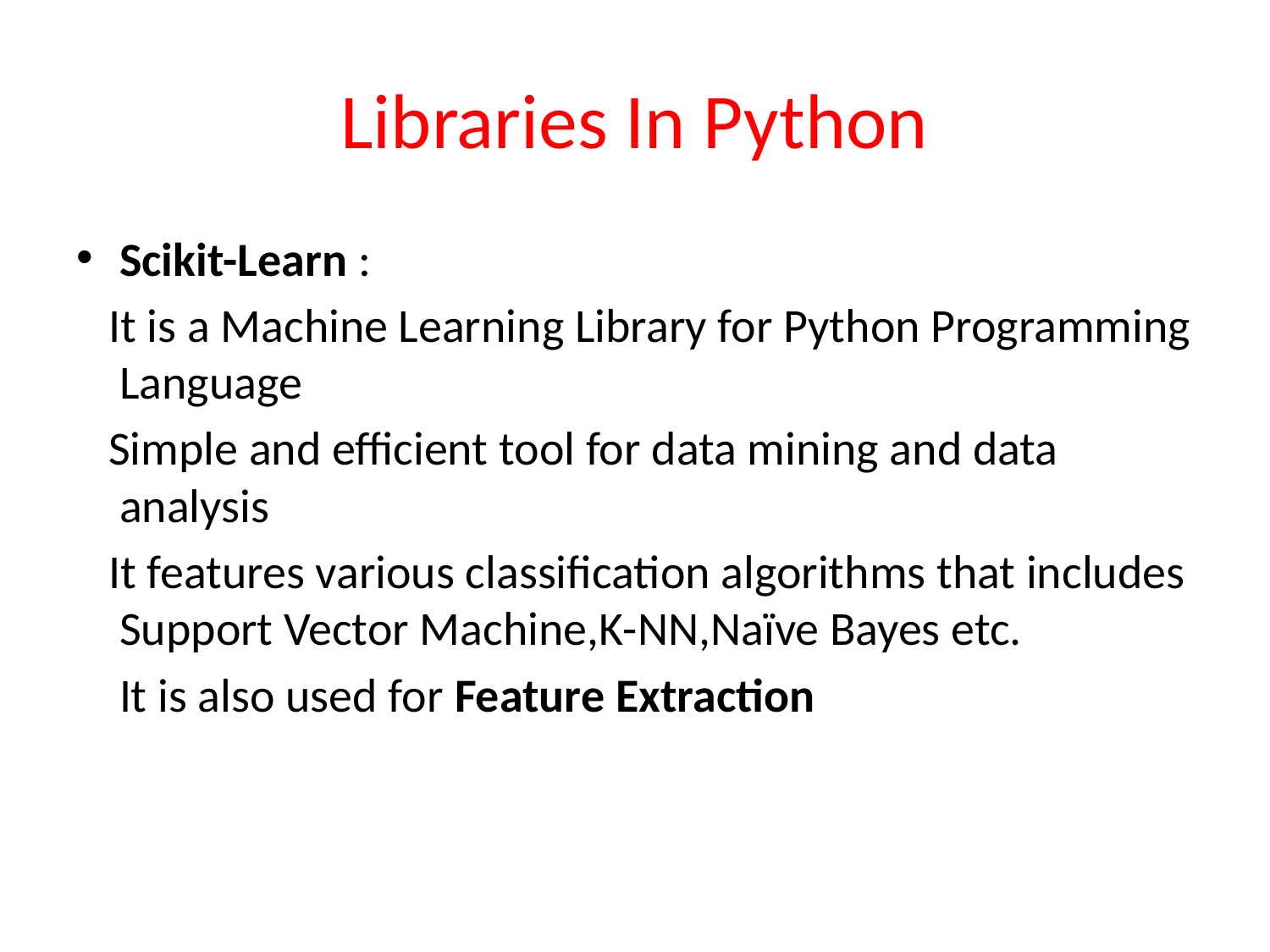

# Libraries In Python
Scikit-Learn :
   It is a Machine Learning Library for Python Programming Language
   Simple and efficient tool for data mining and data analysis
   It features various classification algorithms that includes Support Vector Machine,K-NN,Naïve Bayes etc.
    It is also used for Feature Extraction